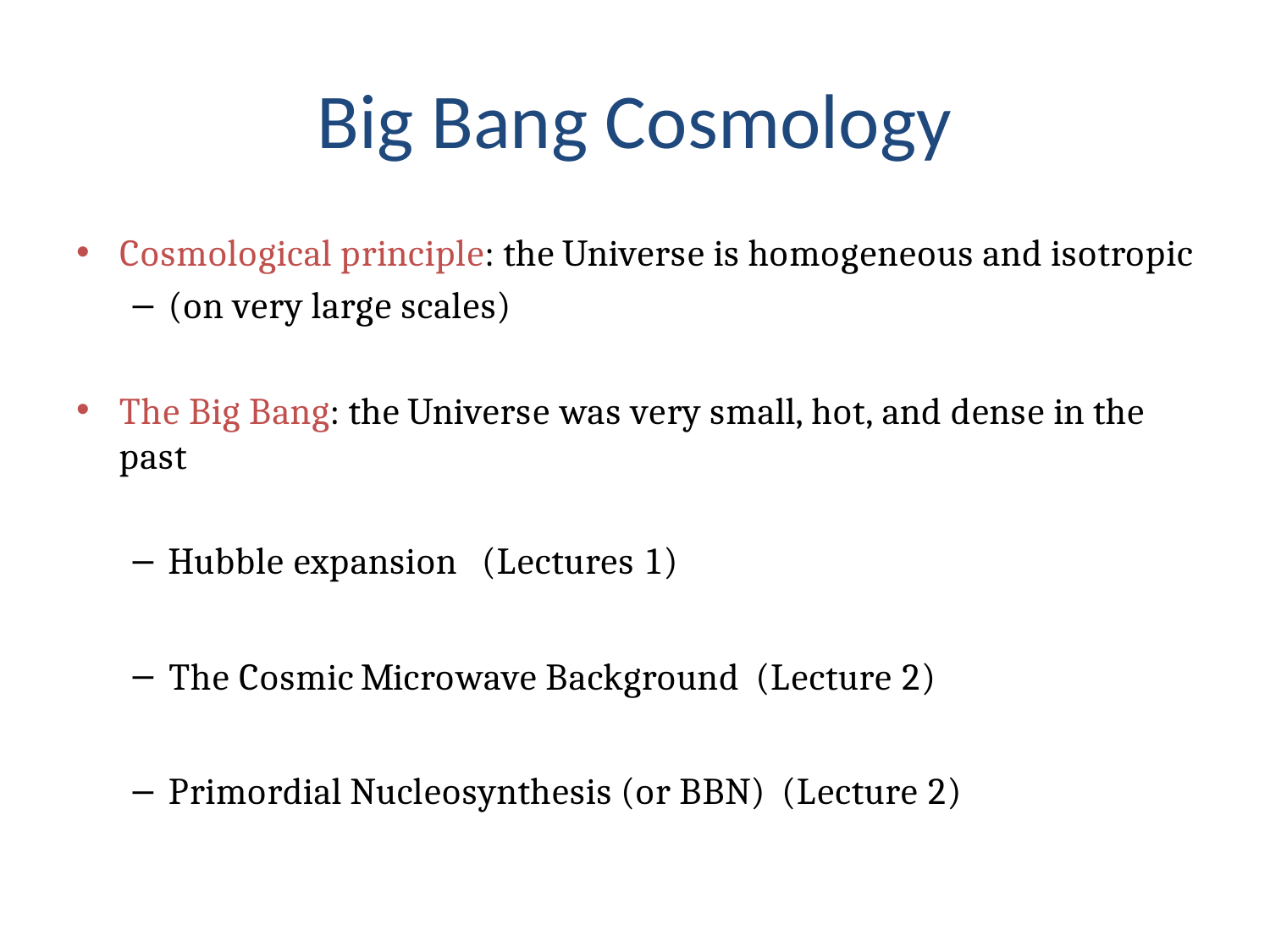

# Big Bang Cosmology
Cosmological principle: the Universe is homogeneous and isotropic
(on very large scales)

The Big Bang: the Universe was very small, hot, and dense in the past

Hubble expansion   (Lectures 1)

The Cosmic Microwave Background  (Lecture 2)

Primordial Nucleosynthesis (or BBN)  (Lecture 2)